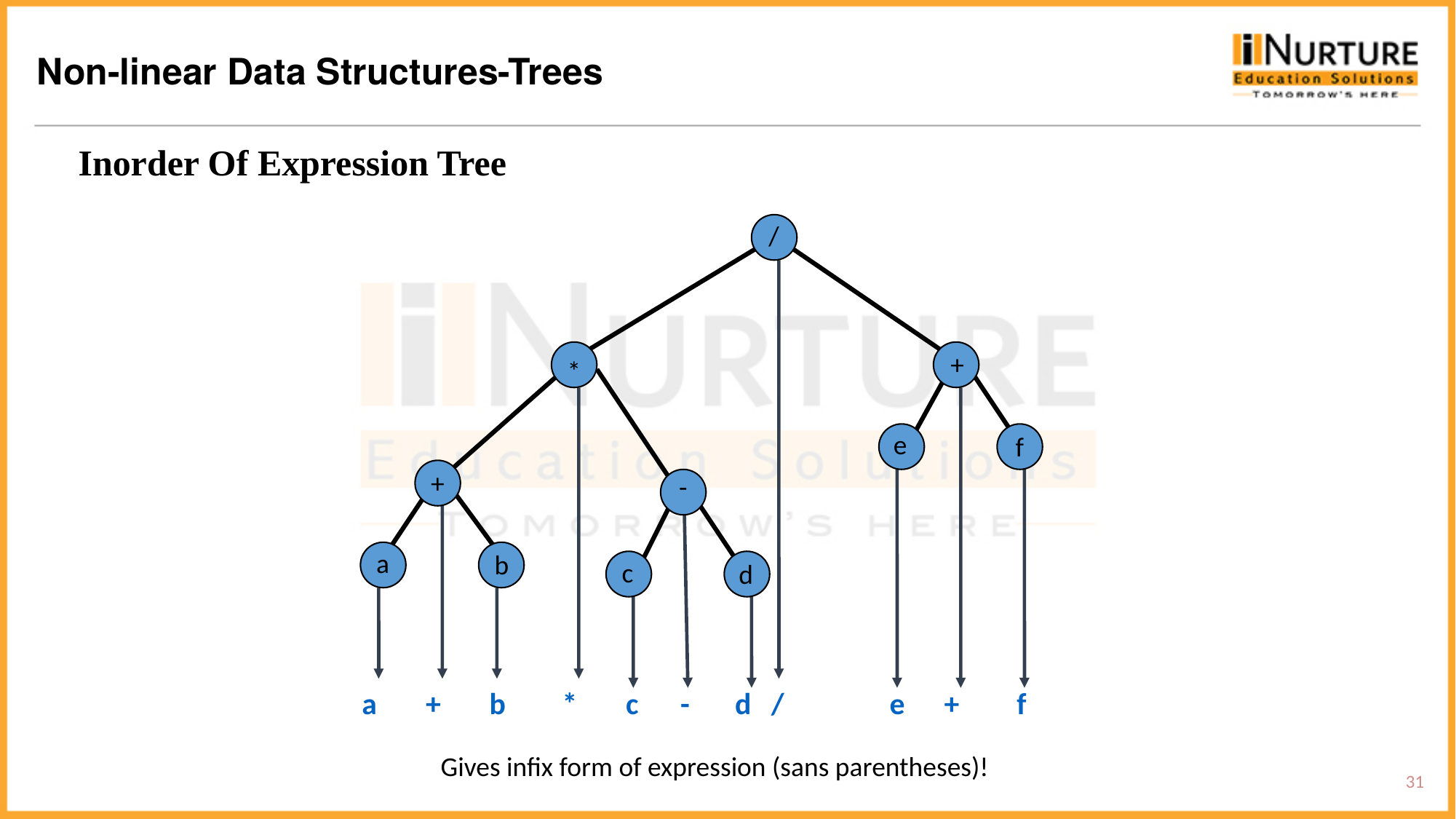

Non-linear Data Structures-Trees
Inorder Of Expression Tree
/

+

*

e
f

+

-

a
b

c
d

a
+
b
*
c
-
d
/
+
f
e
Gives infix form of expression (sans parentheses)!
31